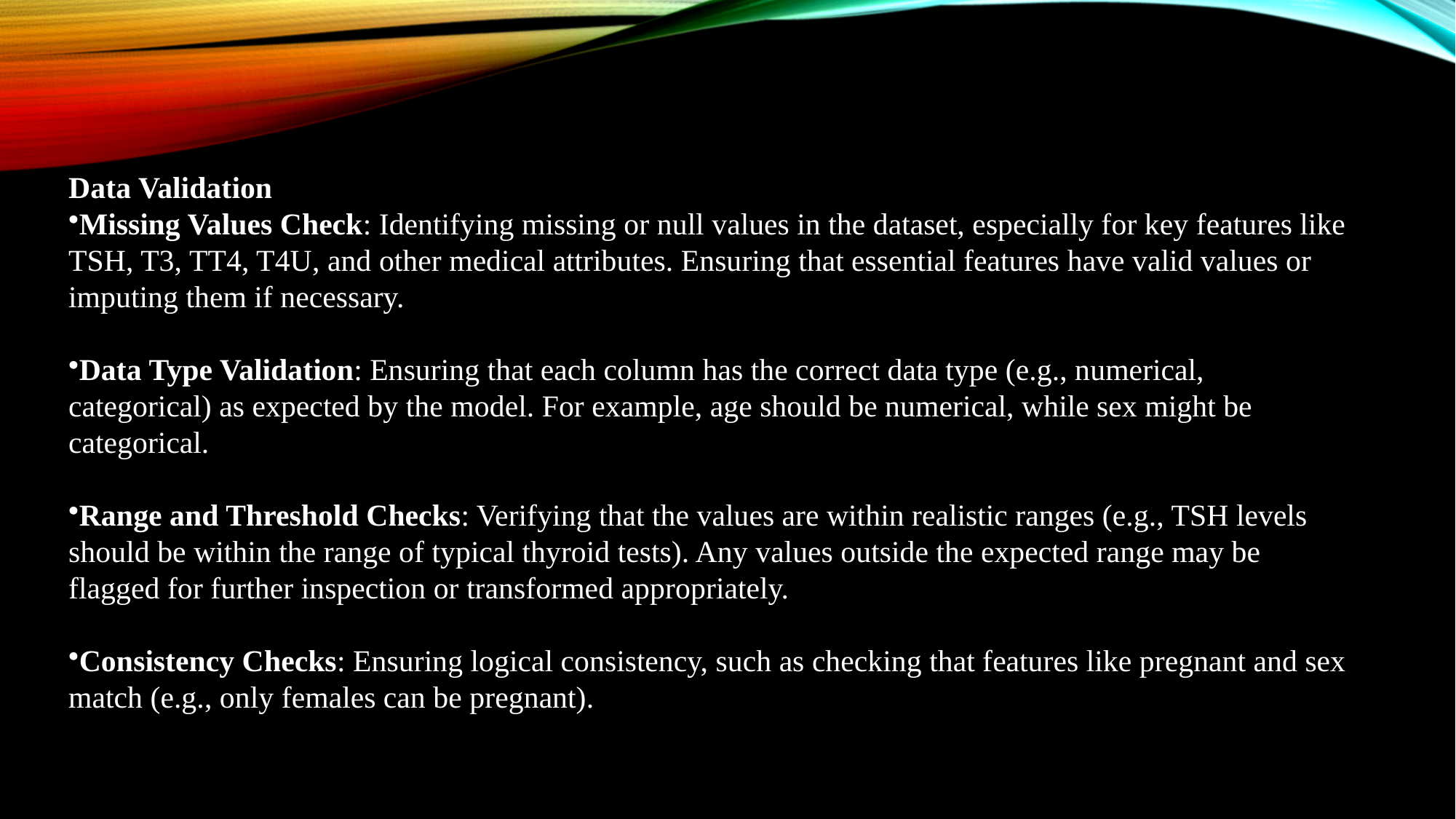

Data Validation
Missing Values Check: Identifying missing or null values in the dataset, especially for key features like TSH, T3, TT4, T4U, and other medical attributes. Ensuring that essential features have valid values or imputing them if necessary.

Data Type Validation: Ensuring that each column has the correct data type (e.g., numerical, categorical) as expected by the model. For example, age should be numerical, while sex might be categorical.

Range and Threshold Checks: Verifying that the values are within realistic ranges (e.g., TSH levels should be within the range of typical thyroid tests). Any values outside the expected range may be flagged for further inspection or transformed appropriately.

Consistency Checks: Ensuring logical consistency, such as checking that features like pregnant and sex match (e.g., only females can be pregnant).